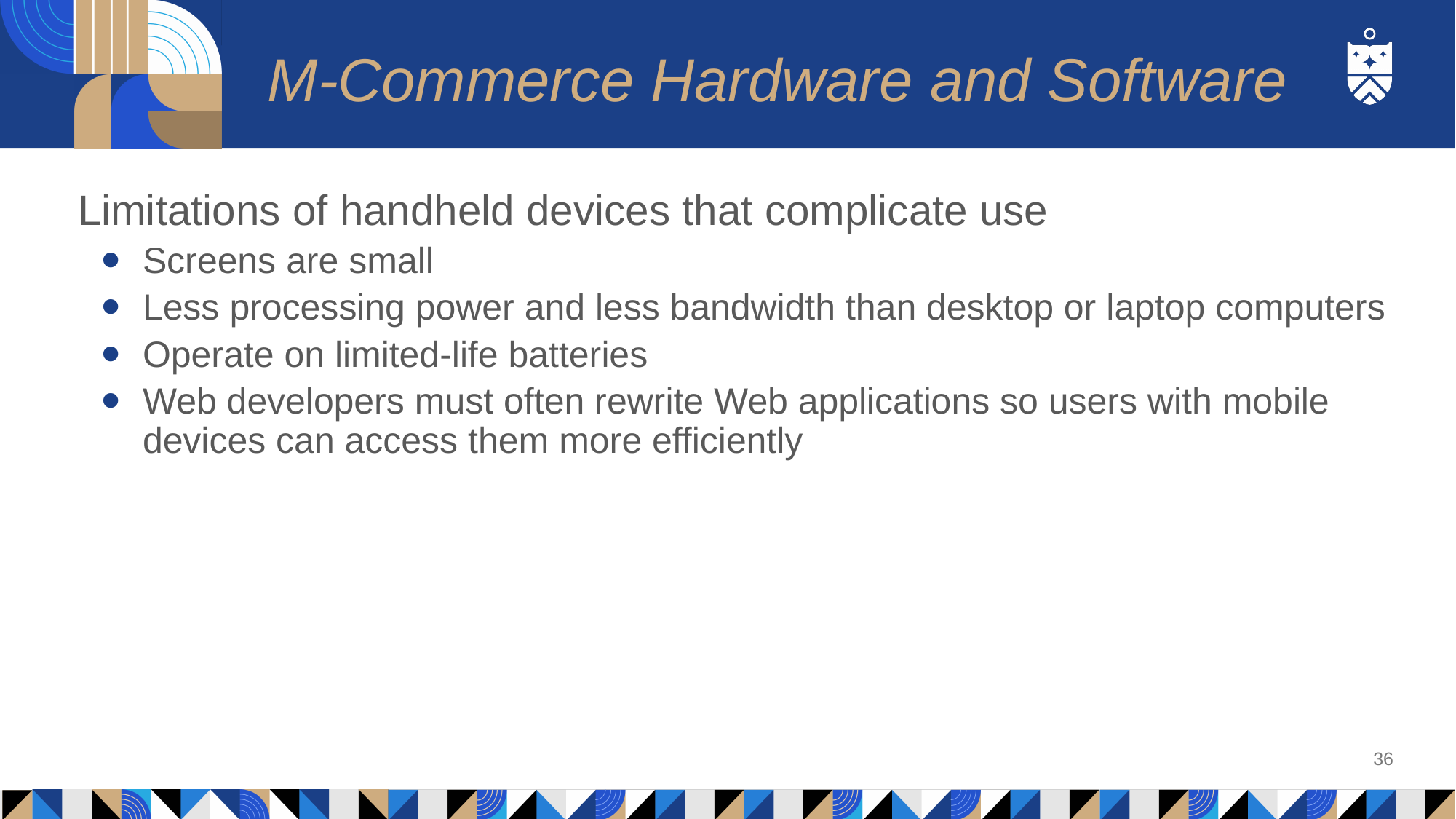

# M-Commerce Hardware and Software
Limitations of handheld devices that complicate use
Screens are small
Less processing power and less bandwidth than desktop or laptop computers
Operate on limited-life batteries
Web developers must often rewrite Web applications so users with mobile devices can access them more efficiently

36